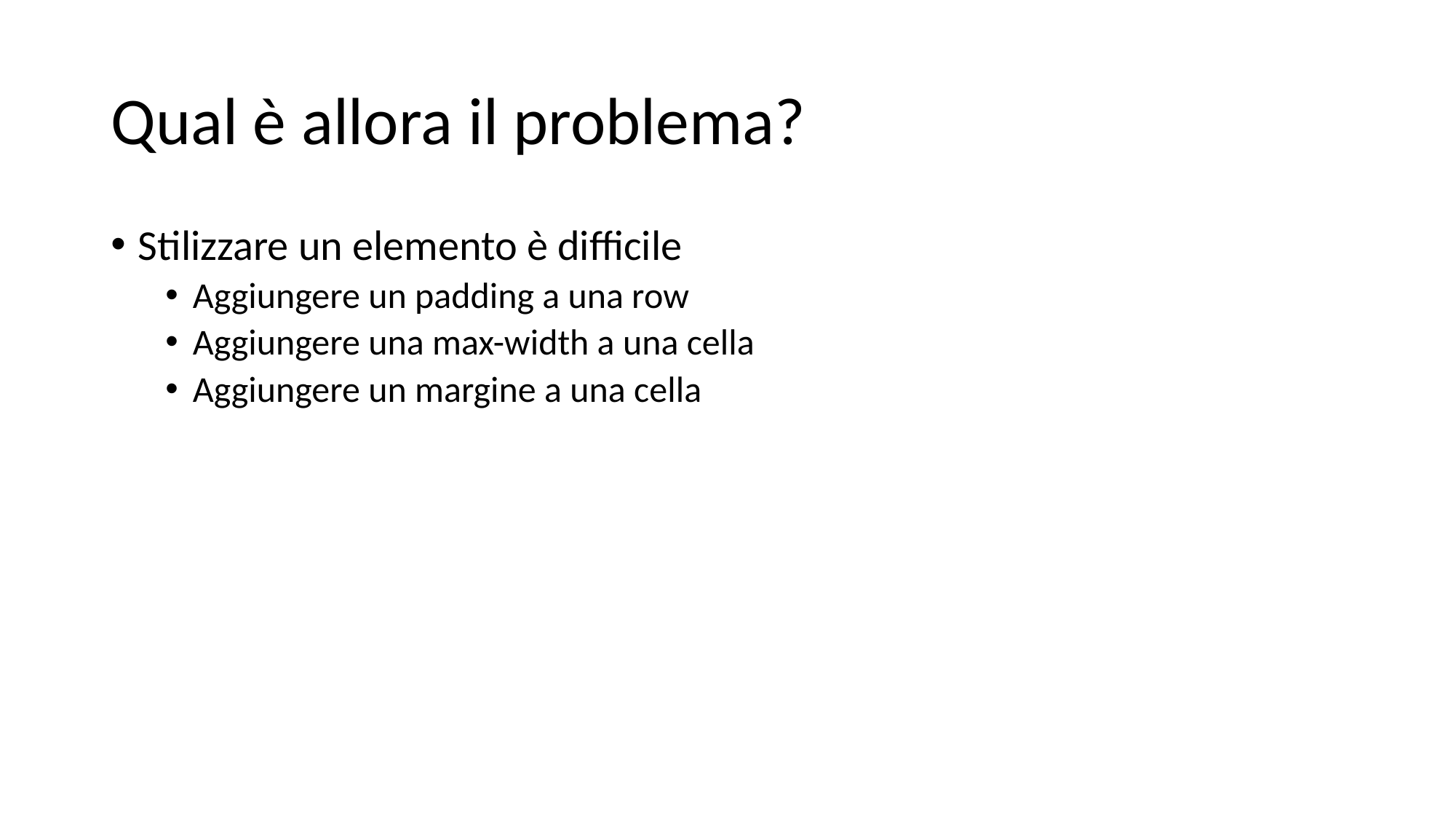

# Qual è allora il problema?
Stilizzare un elemento è difficile
Aggiungere un padding a una row
Aggiungere una max-width a una cella
Aggiungere un margine a una cella